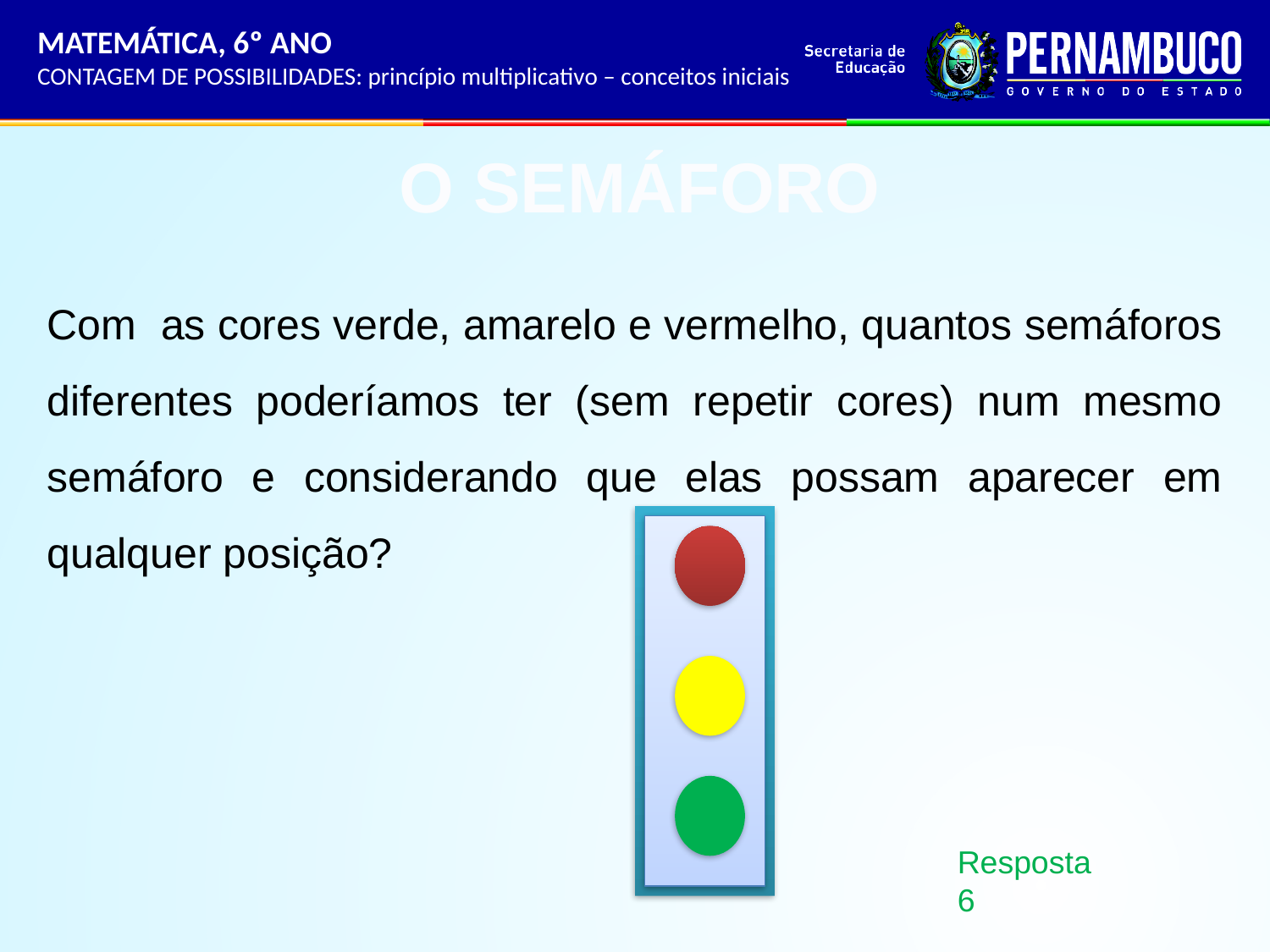

MATEMÁTICA, 6º ANO
CONTAGEM DE POSSIBILIDADES: princípio multiplicativo – conceitos iniciais
 O SEMÁFORO
Com  as cores verde, amarelo e vermelho, quantos semáforos diferentes poderíamos ter (sem repetir cores) num mesmo semáforo e considerando que elas possam aparecer em qualquer posição?

Resposta
6